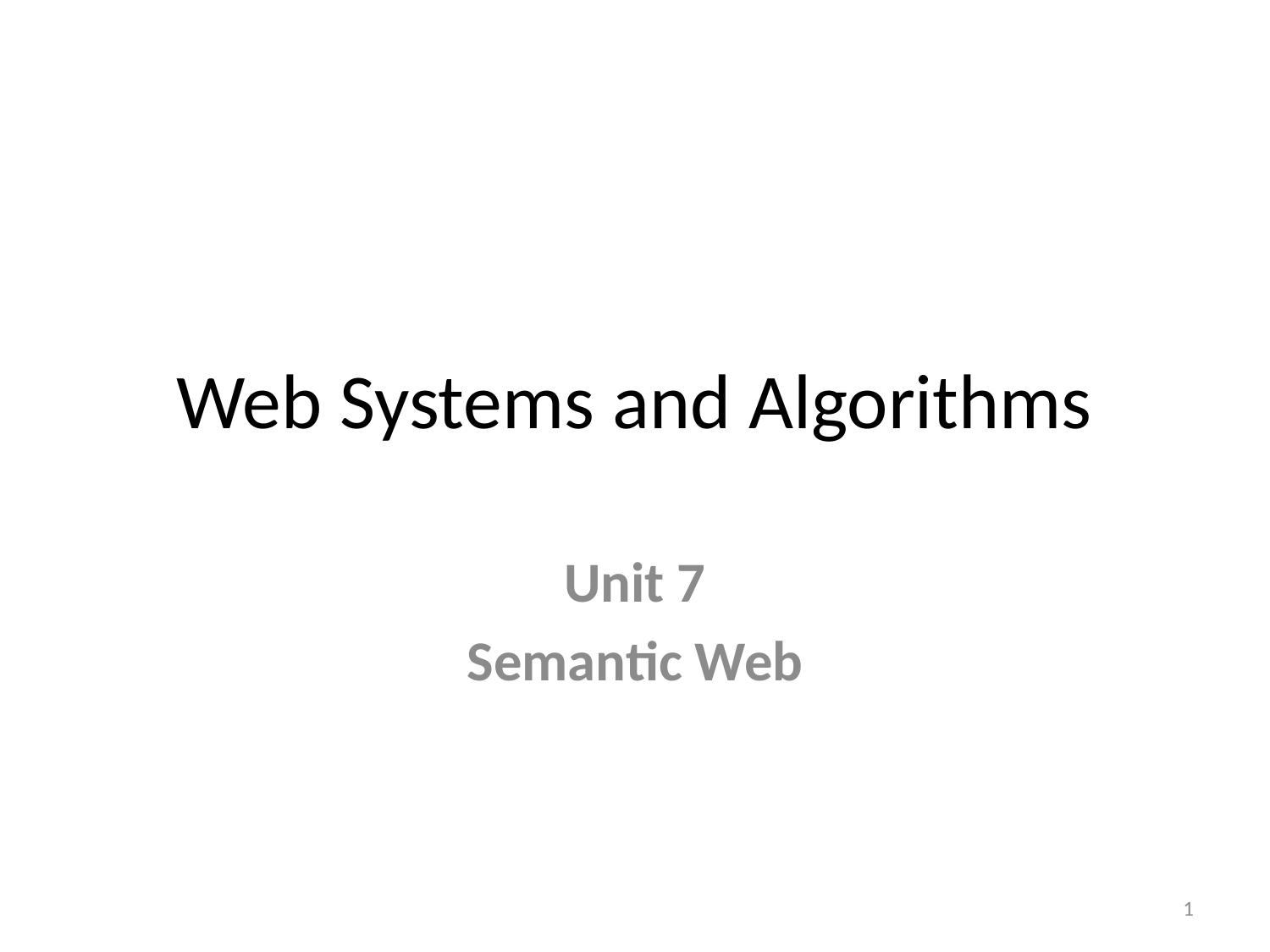

# Web Systems and Algorithms
Unit 7
Semantic Web

1